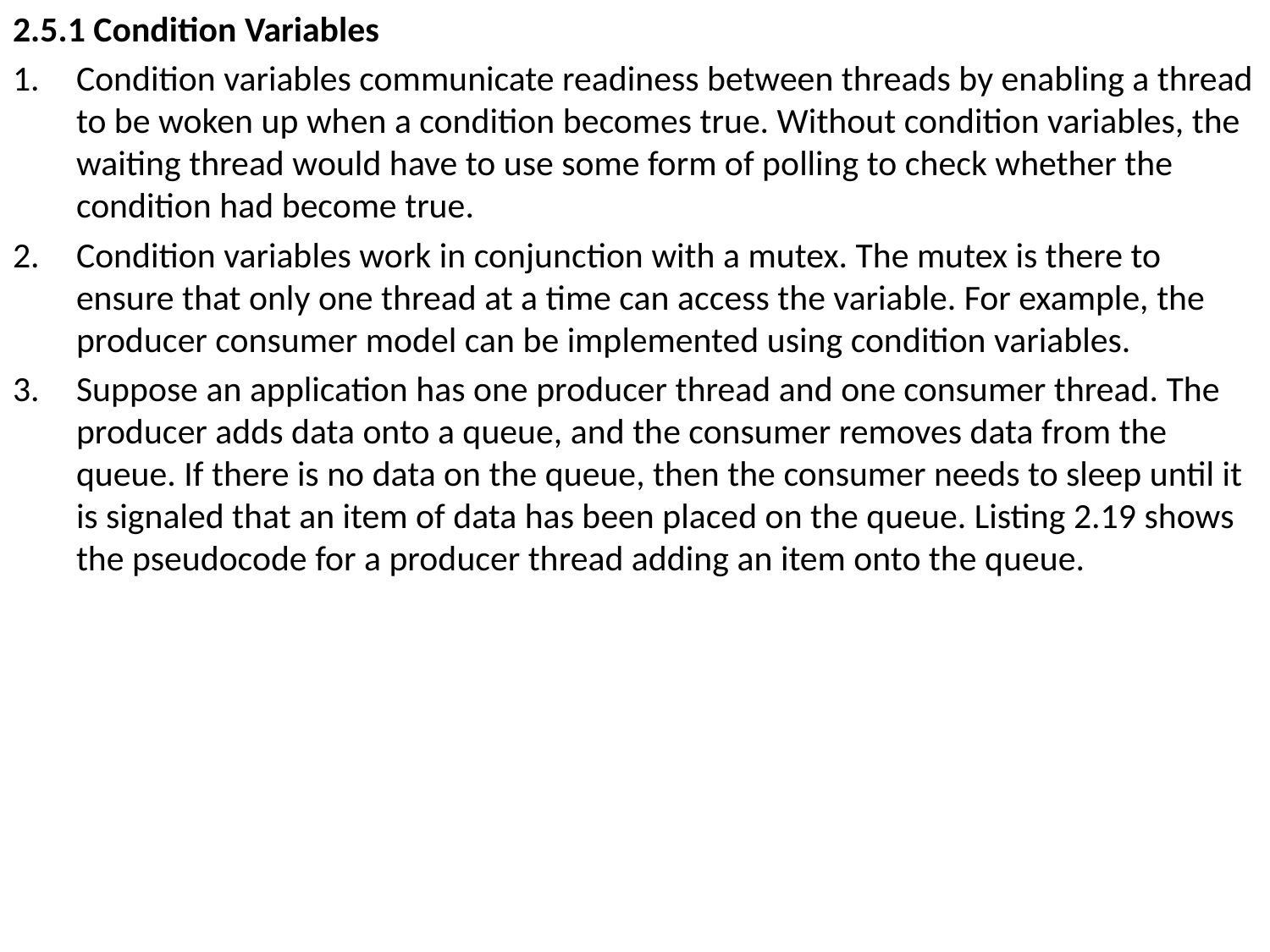

2.5.1 Condition Variables
Condition variables communicate readiness between threads by enabling a thread to be woken up when a condition becomes true. Without condition variables, the waiting thread would have to use some form of polling to check whether the condition had become true.
Condition variables work in conjunction with a mutex. The mutex is there to ensure that only one thread at a time can access the variable. For example, the producer consumer model can be implemented using condition variables.
Suppose an application has one producer thread and one consumer thread. The producer adds data onto a queue, and the consumer removes data from the queue. If there is no data on the queue, then the consumer needs to sleep until it is signaled that an item of data has been placed on the queue. Listing 2.19 shows the pseudocode for a producer thread adding an item onto the queue.